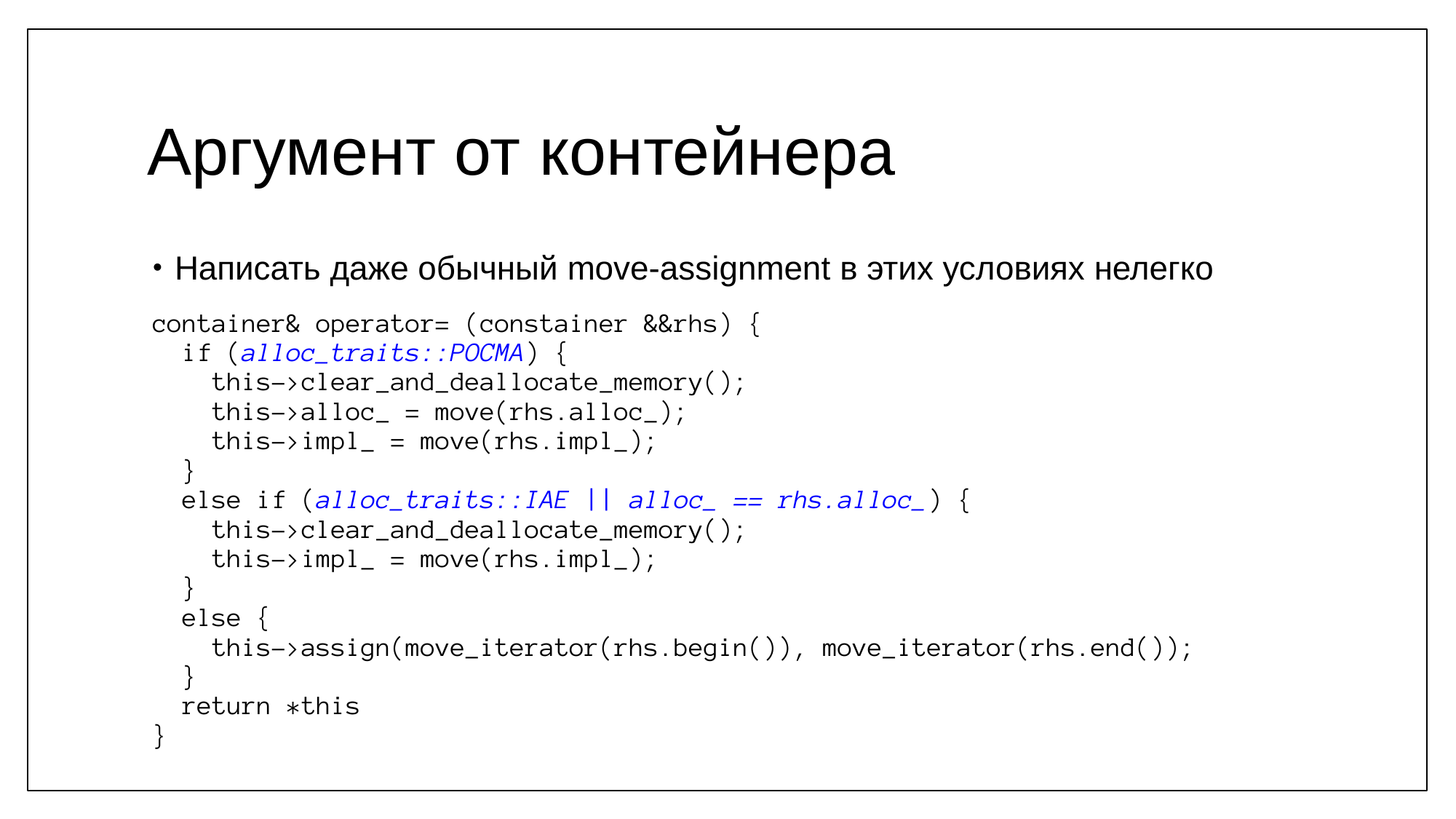

# Аргумент от контейнера
Написать даже обычный move-assignment в этих условиях нелегко
container& operator= (constainer &&rhs) {
  if (alloc_traits::POCMA) {
    this->clear_and_deallocate_memory();
    this->alloc_ = move(rhs.alloc_);
    this->impl_ = move(rhs.impl_);
  }
  else if (alloc_traits::IAE || alloc_ == rhs.alloc_) {
    this->clear_and_deallocate_memory();
    this->impl_ = move(rhs.impl_);
  }
  else {
    this->assign(move_iterator(rhs.begin()), move_iterator(rhs.end());
  }
  return *this
}